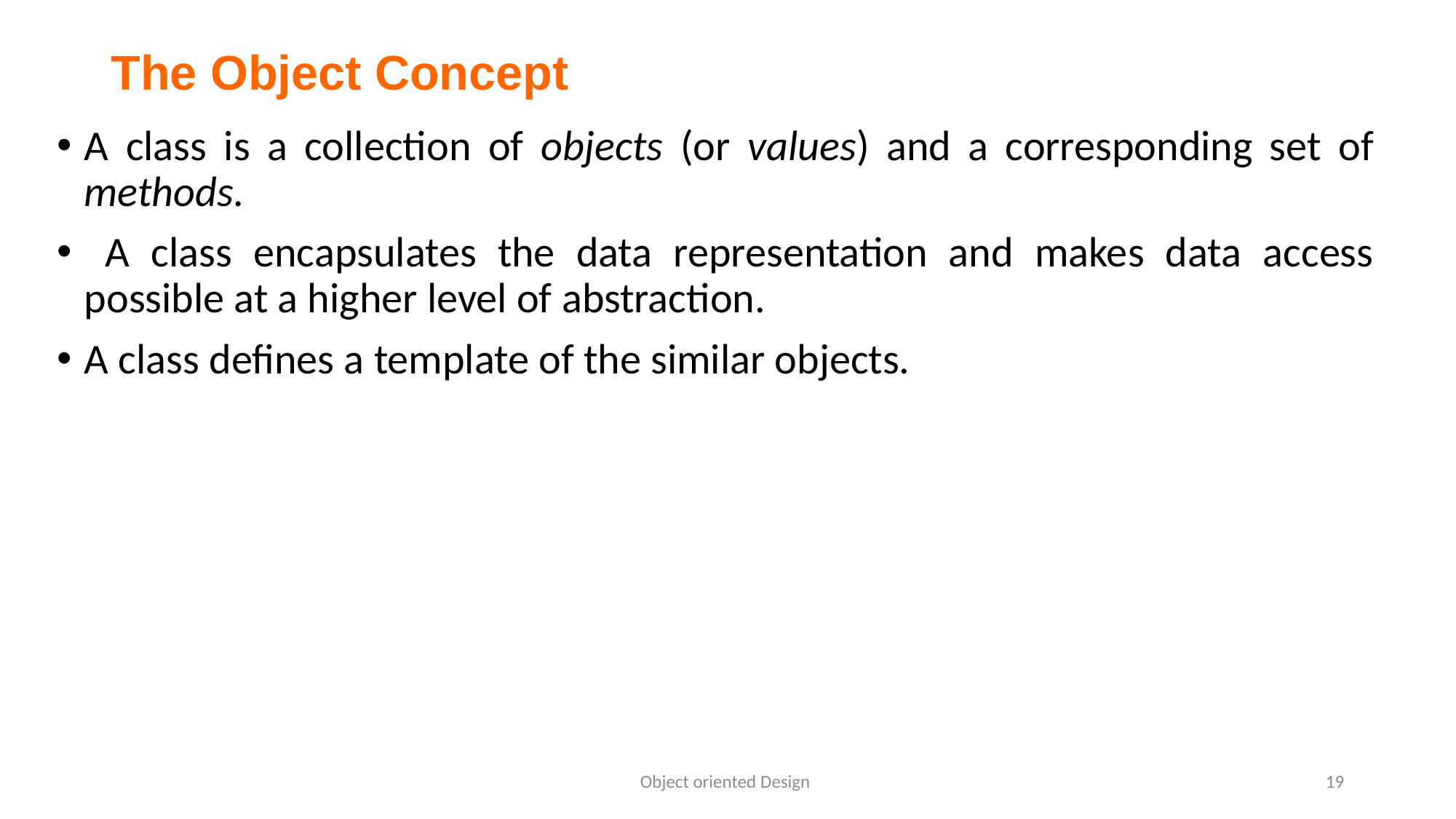

# The Object Concept
A class is a collection of objects (or values) and a corresponding set of methods.
 A class encapsulates the data representation and makes data access possible at a higher level of abstraction.
A class defines a template of the similar objects.
Object oriented Design
19